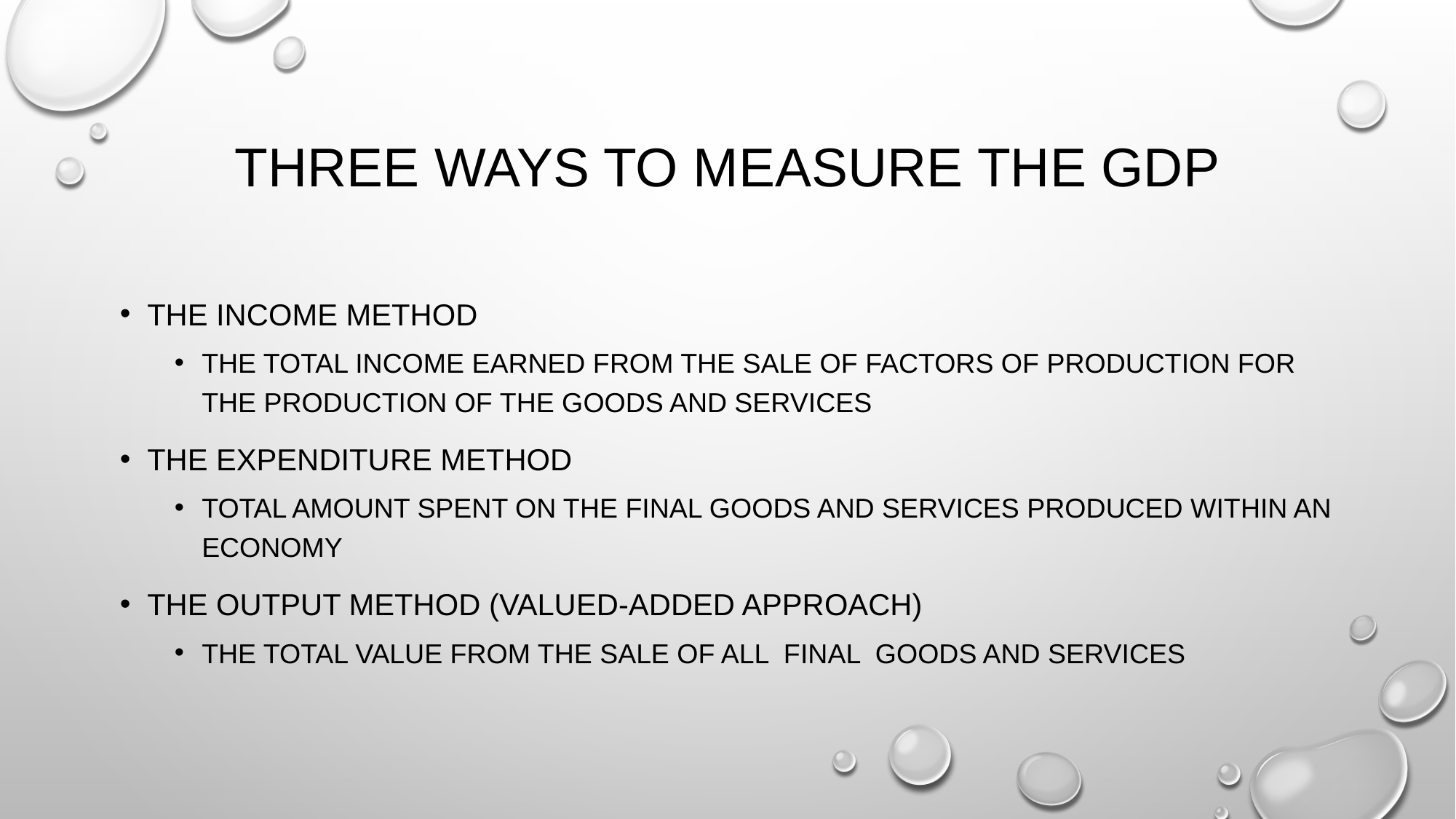

# Three ways to measure the GDP
The income method
The total income earned from the sale of factors of production for the production of the goods and services
The expenditure method
Total amount spent on the final goods and services produced within an economy
The output method (valued-added approach)
The total value from the sale of all  final  goods and services